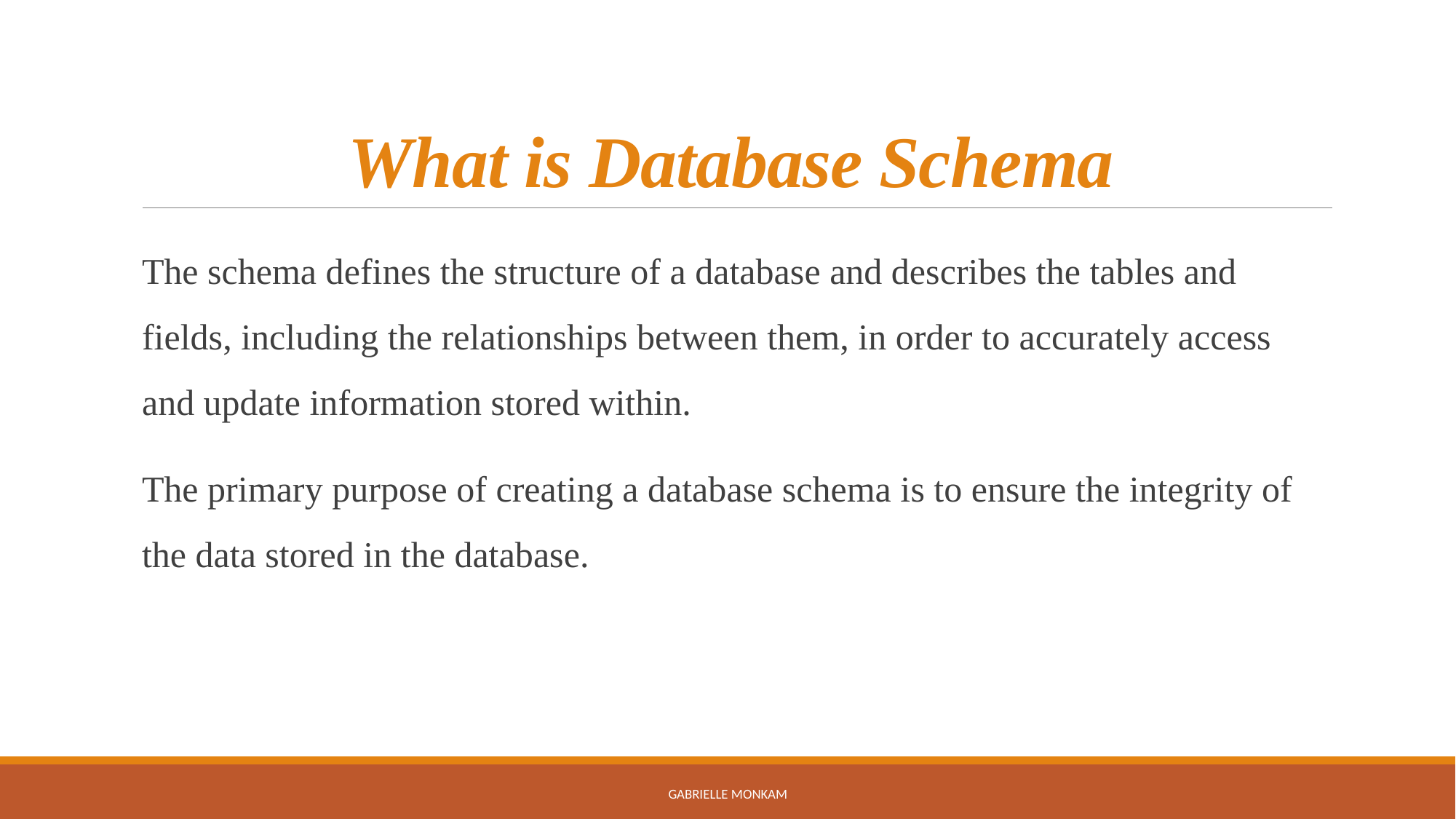

# What is Database Schema
The schema defines the structure of a database and describes the tables and fields, including the relationships between them, in order to accurately access and update information stored within.
The primary purpose of creating a database schema is to ensure the integrity of the data stored in the database.
Gabrielle Monkam